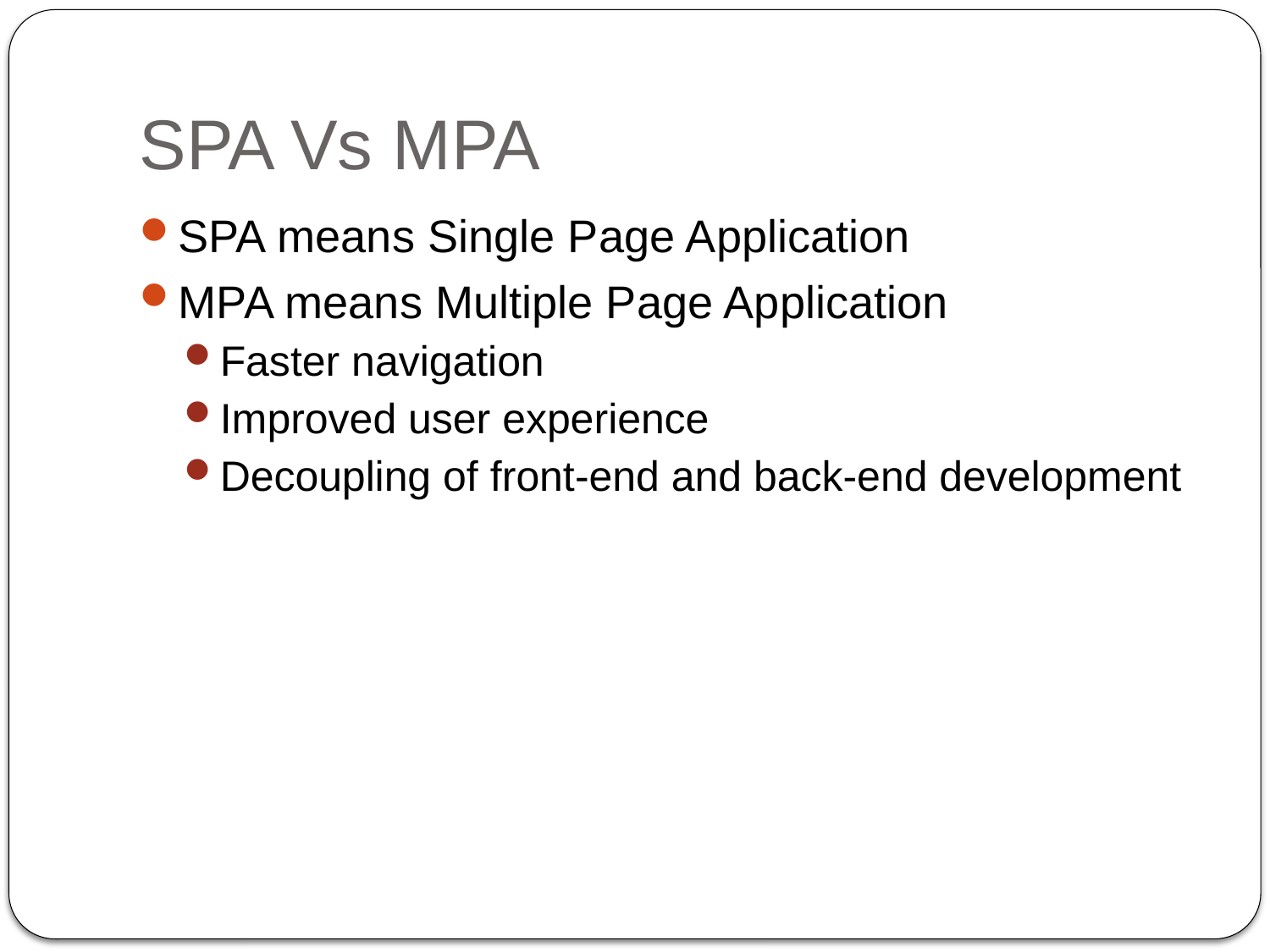

# SPA Vs MPA
SPA means Single Page Application
MPA means Multiple Page Application
Faster navigation
Improved user experience
Decoupling of front-end and back-end development